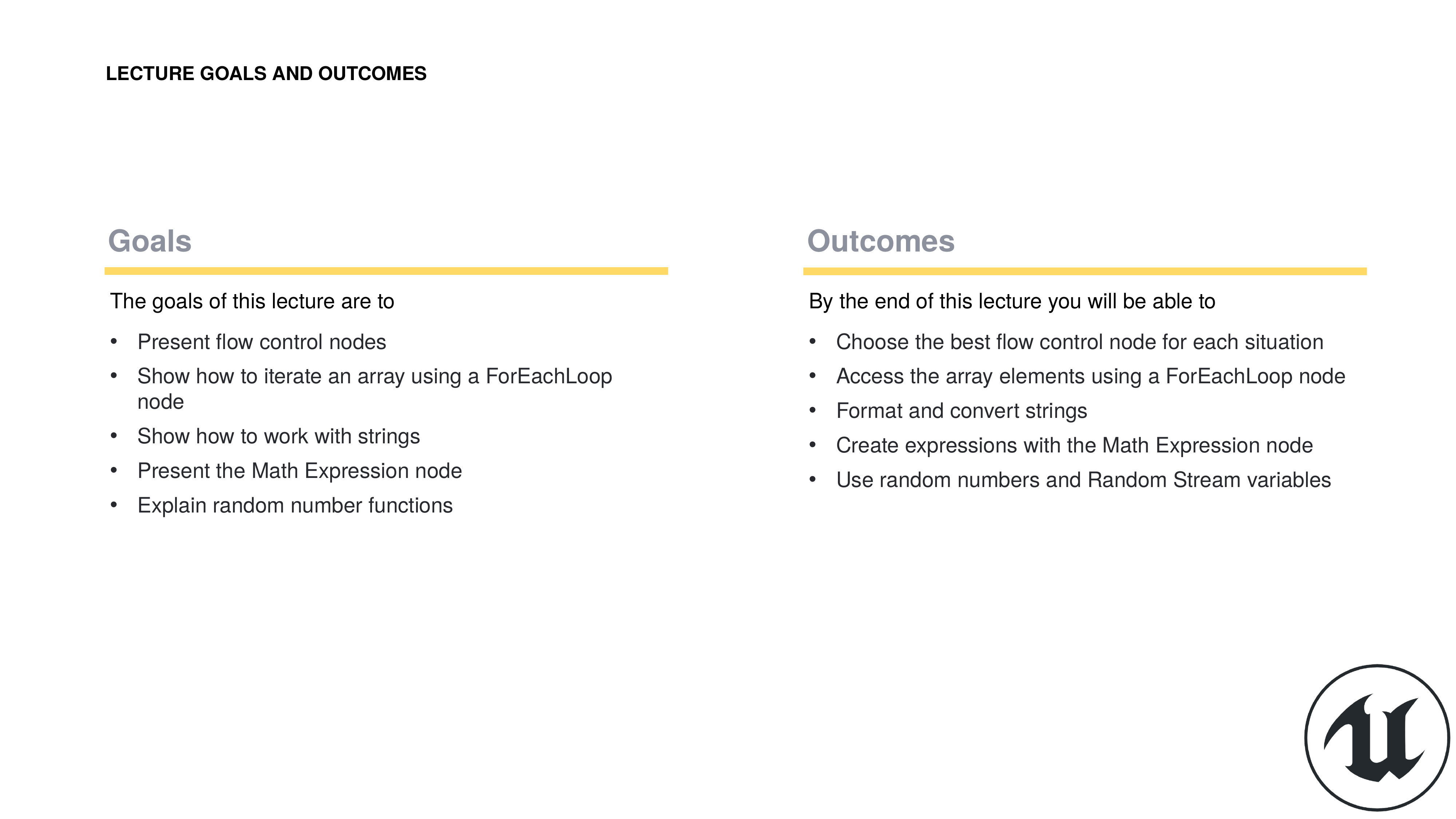

# Lecture Goals and Outcomes
The goals of this lecture are to
Present flow control nodes
Show how to iterate an array using a ForEachLoop node
Show how to work with strings
Present the Math Expression node
Explain random number functions
By the end of this lecture you will be able to
Choose the best flow control node for each situation
Access the array elements using a ForEachLoop node
Format and convert strings
Create expressions with the Math Expression node
Use random numbers and Random Stream variables